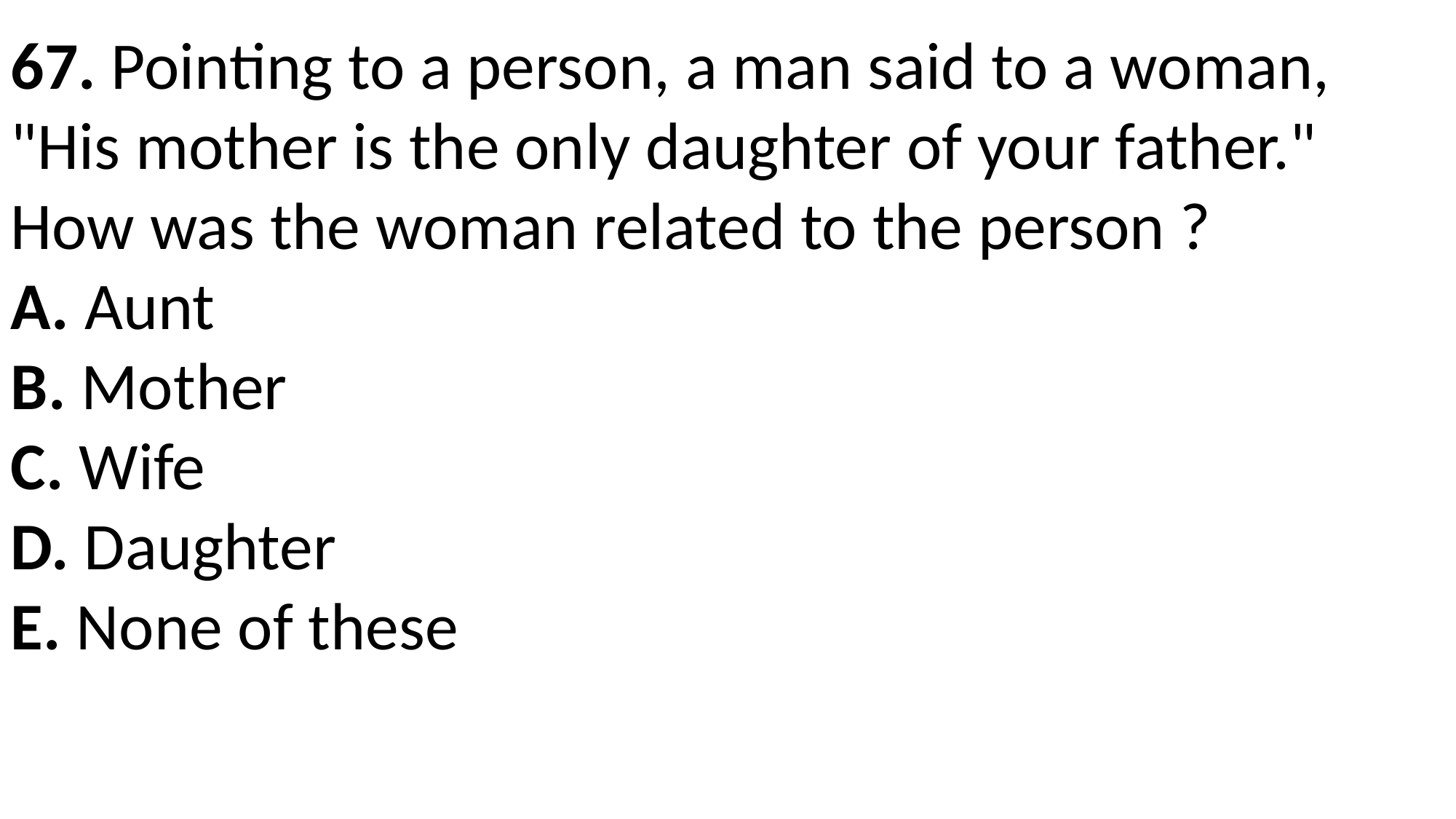

67. Pointing to a person, a man said to a woman, "His mother is the only daughter of your father."
How was the woman related to the person ?
A. Aunt
B. Mother
C. Wife
D. Daughter
E. None of these